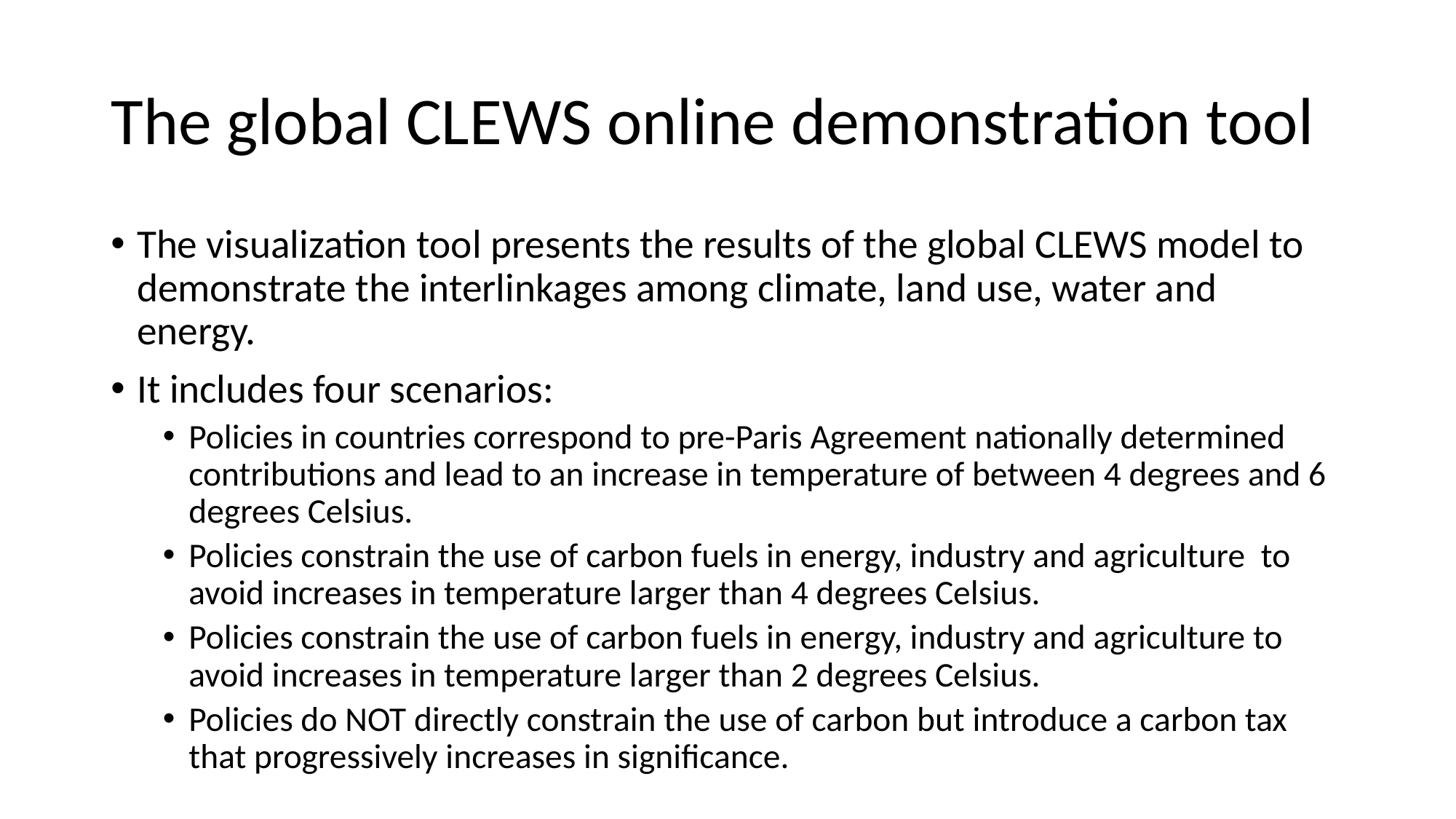

# The global CLEWS online demonstration tool
The visualization tool presents the results of the global CLEWS model to demonstrate the interlinkages among climate, land use, water and energy.
It includes four scenarios:
Policies in countries correspond to pre-Paris Agreement nationally determined contributions and lead to an increase in temperature of between 4 degrees and 6 degrees Celsius.
Policies constrain the use of carbon fuels in energy, industry and agriculture  to avoid increases in temperature larger than 4 degrees Celsius.
Policies constrain the use of carbon fuels in energy, industry and agriculture to avoid increases in temperature larger than 2 degrees Celsius.
Policies do NOT directly constrain the use of carbon but introduce a carbon tax that progressively increases in significance.